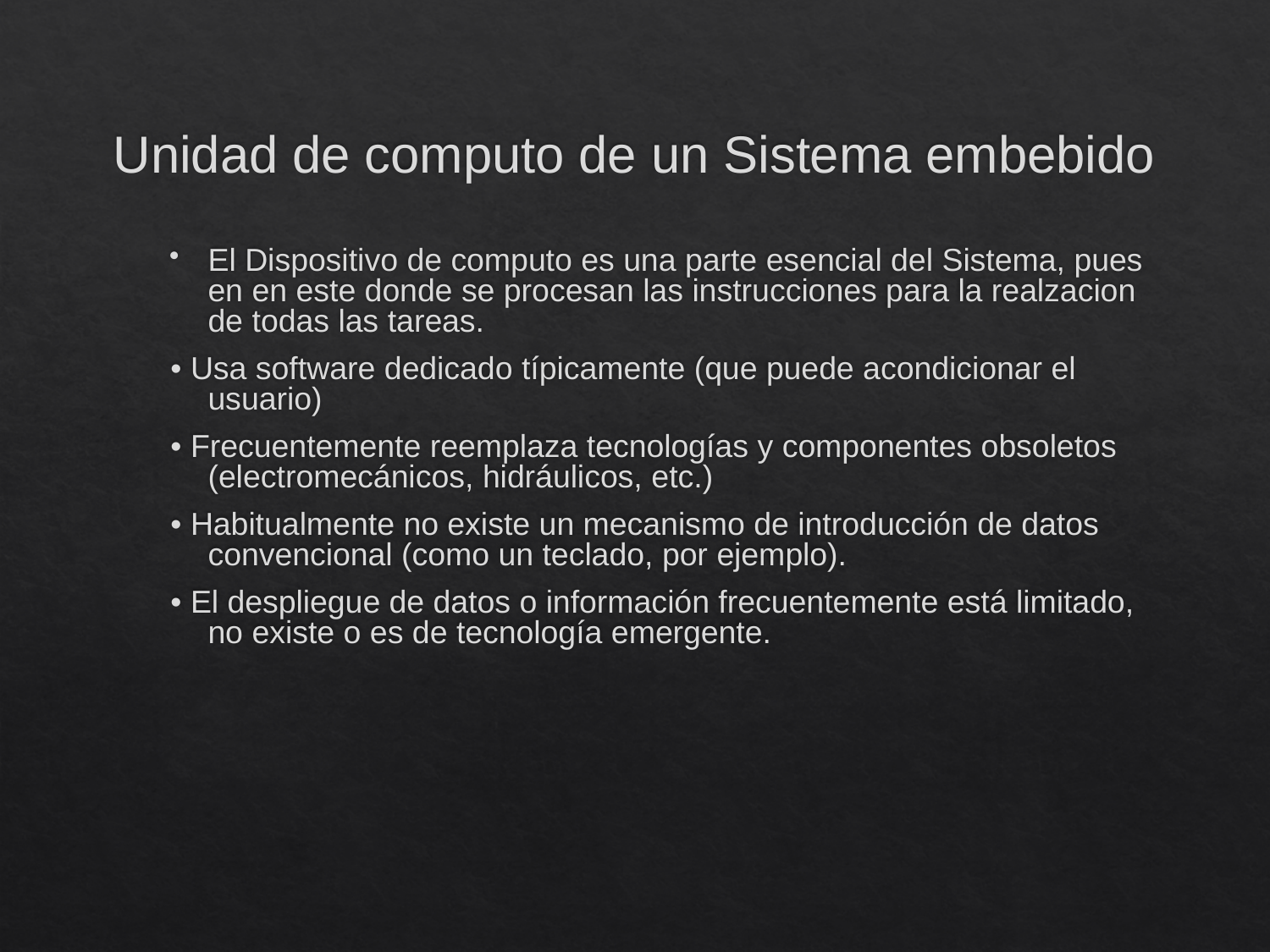

# Unidad de computo de un Sistema embebido
El Dispositivo de computo es una parte esencial del Sistema, pues en en este donde se procesan las instrucciones para la realzacion de todas las tareas.
• Usa software dedicado típicamente (que puede acondicionar el usuario)
• Frecuentemente reemplaza tecnologías y componentes obsoletos (electromecánicos, hidráulicos, etc.)
• Habitualmente no existe un mecanismo de introducción de datos convencional (como un teclado, por ejemplo).
• El despliegue de datos o información frecuentemente está limitado, no existe o es de tecnología emergente.